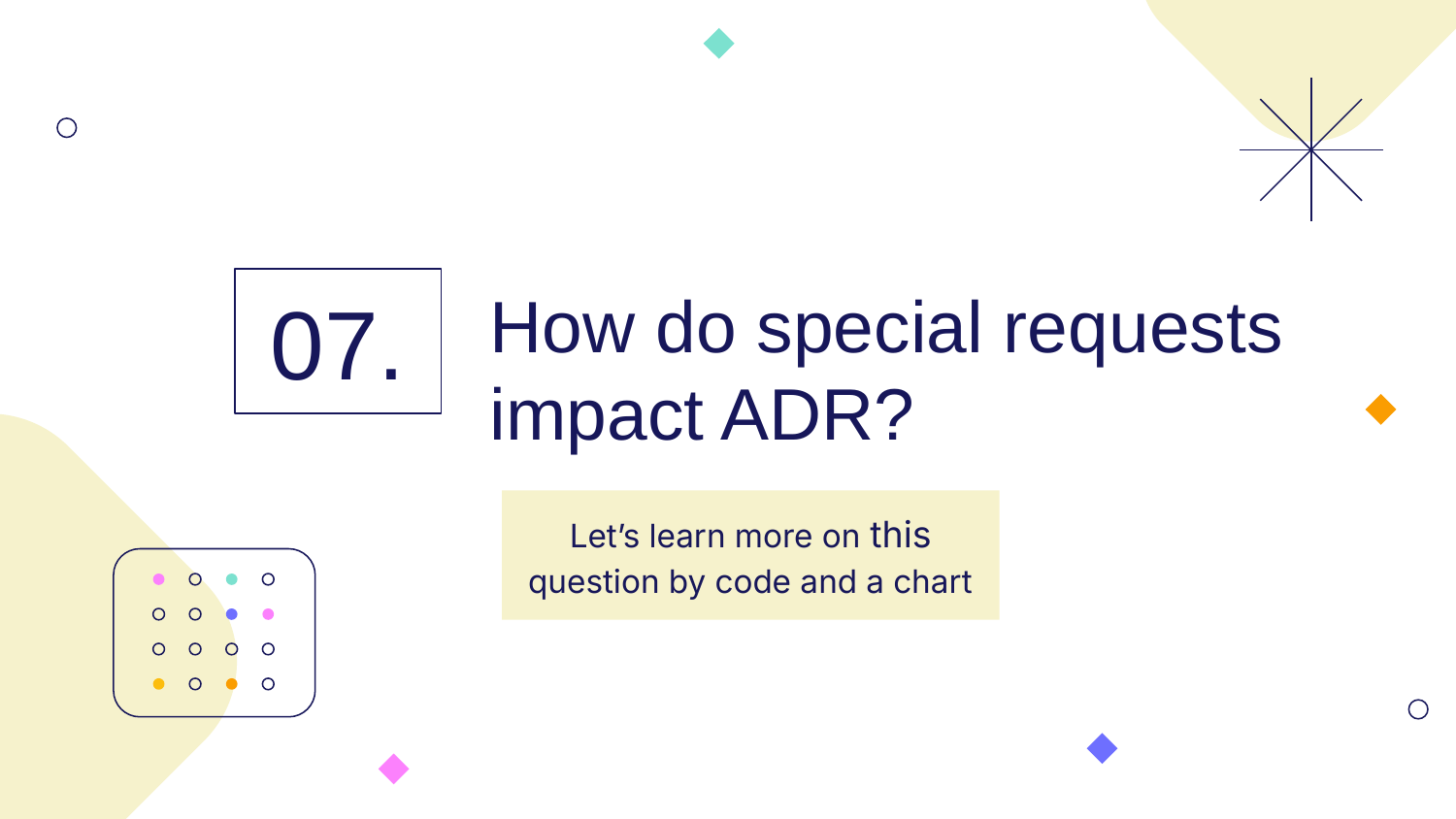

# How do special requests impact ADR?
07.
Let’s learn more on this question by code and a chart